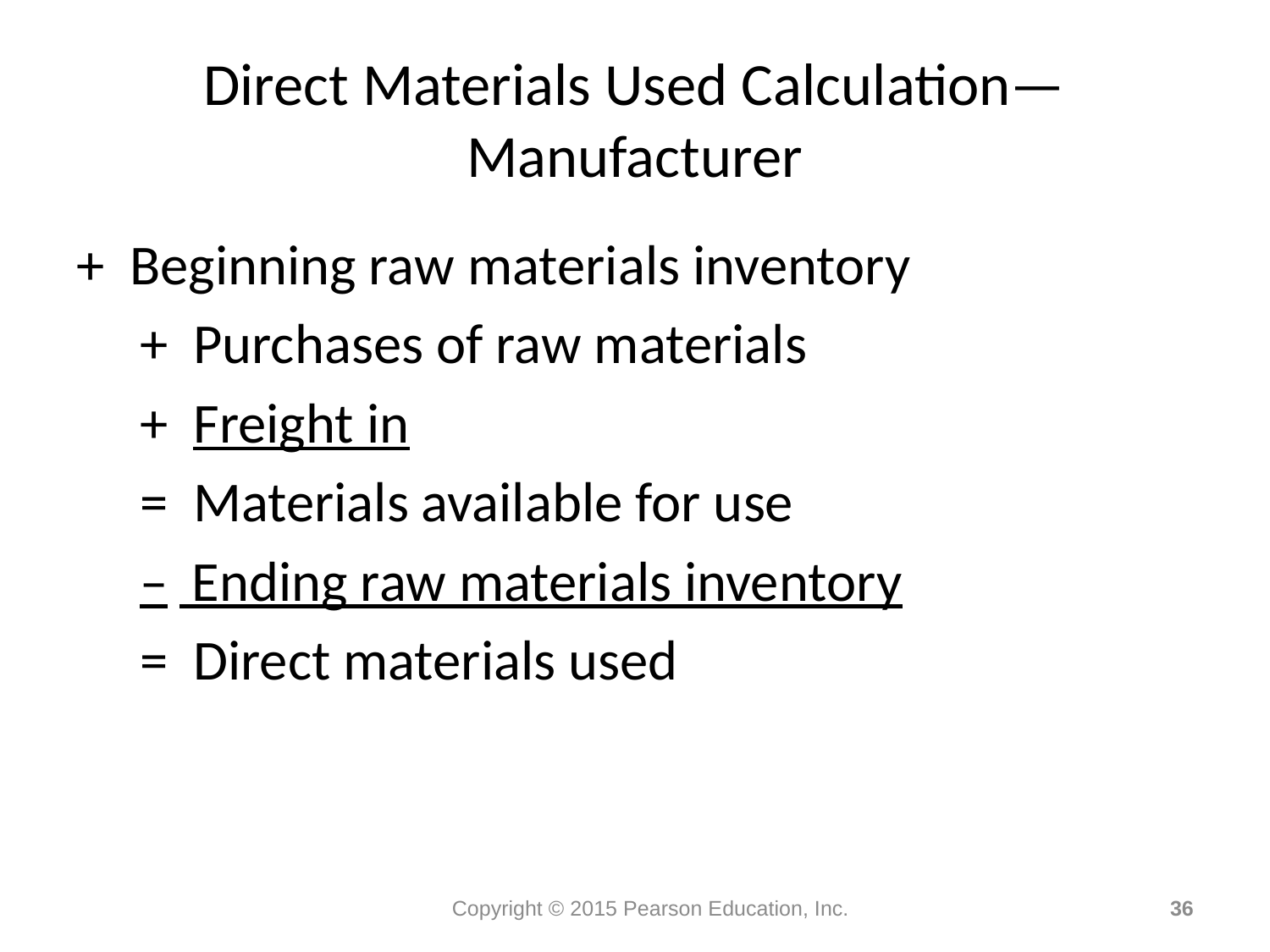

# Direct Materials Used Calculation— Manufacturer
+  Beginning raw materials inventory
+  Purchases of raw materials
+  Freight in
=  Materials available for use
–	 Ending raw materials inventory
=  Direct materials used
Copyright © 2015 Pearson Education, Inc.
36